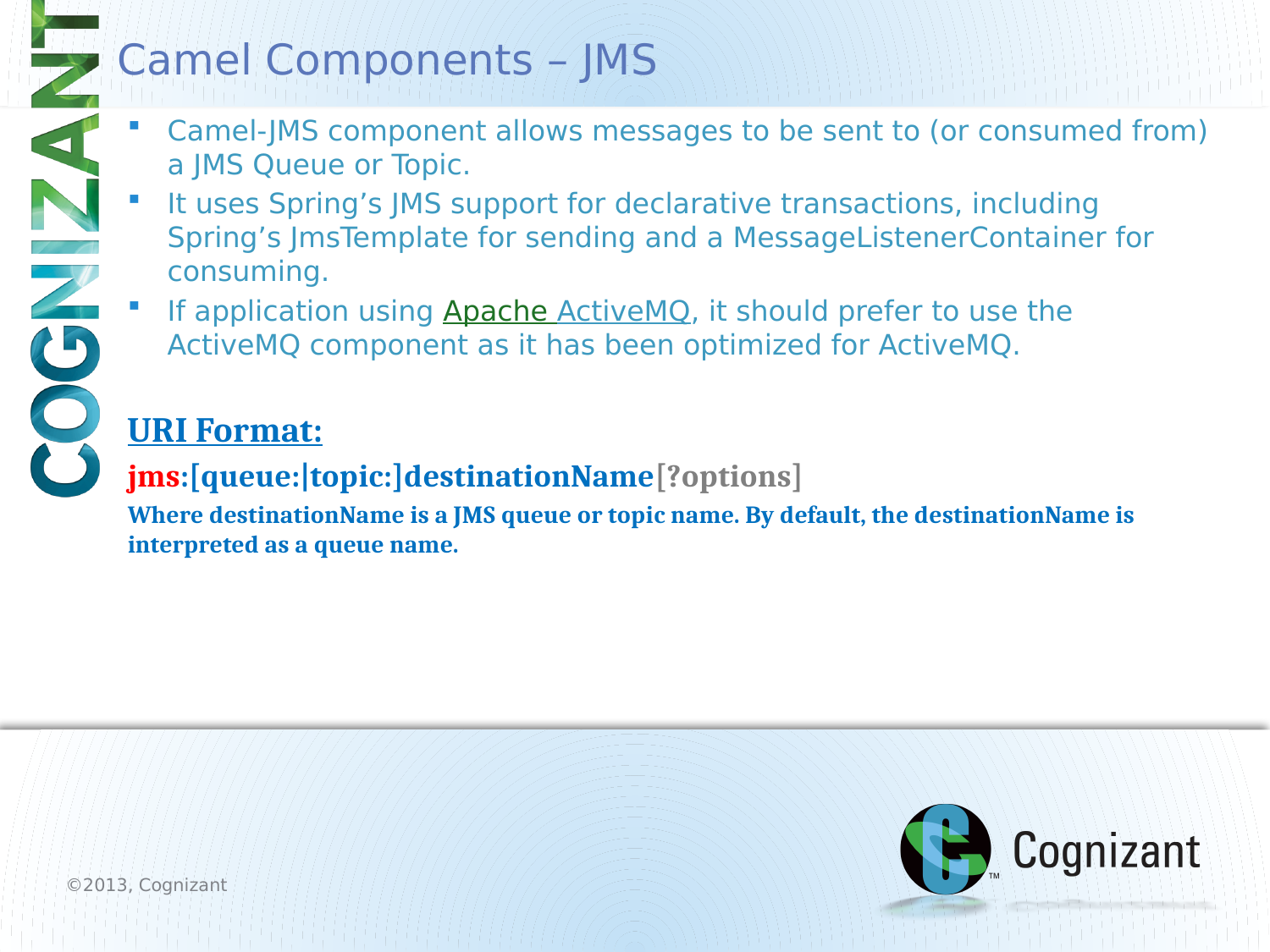

# Camel Components – JMS
Camel-JMS component allows messages to be sent to (or consumed from) a JMS Queue or Topic.
It uses Spring’s JMS support for declarative transactions, including Spring’s JmsTemplate for sending and a MessageListenerContainer for consuming.
If application using Apache ActiveMQ, it should prefer to use the ActiveMQ component as it has been optimized for ActiveMQ.

URI Format:
jms:[queue:|topic:]destinationName[?options]
Where destinationName is a JMS queue or topic name. By default, the destinationName is interpreted as a queue name.